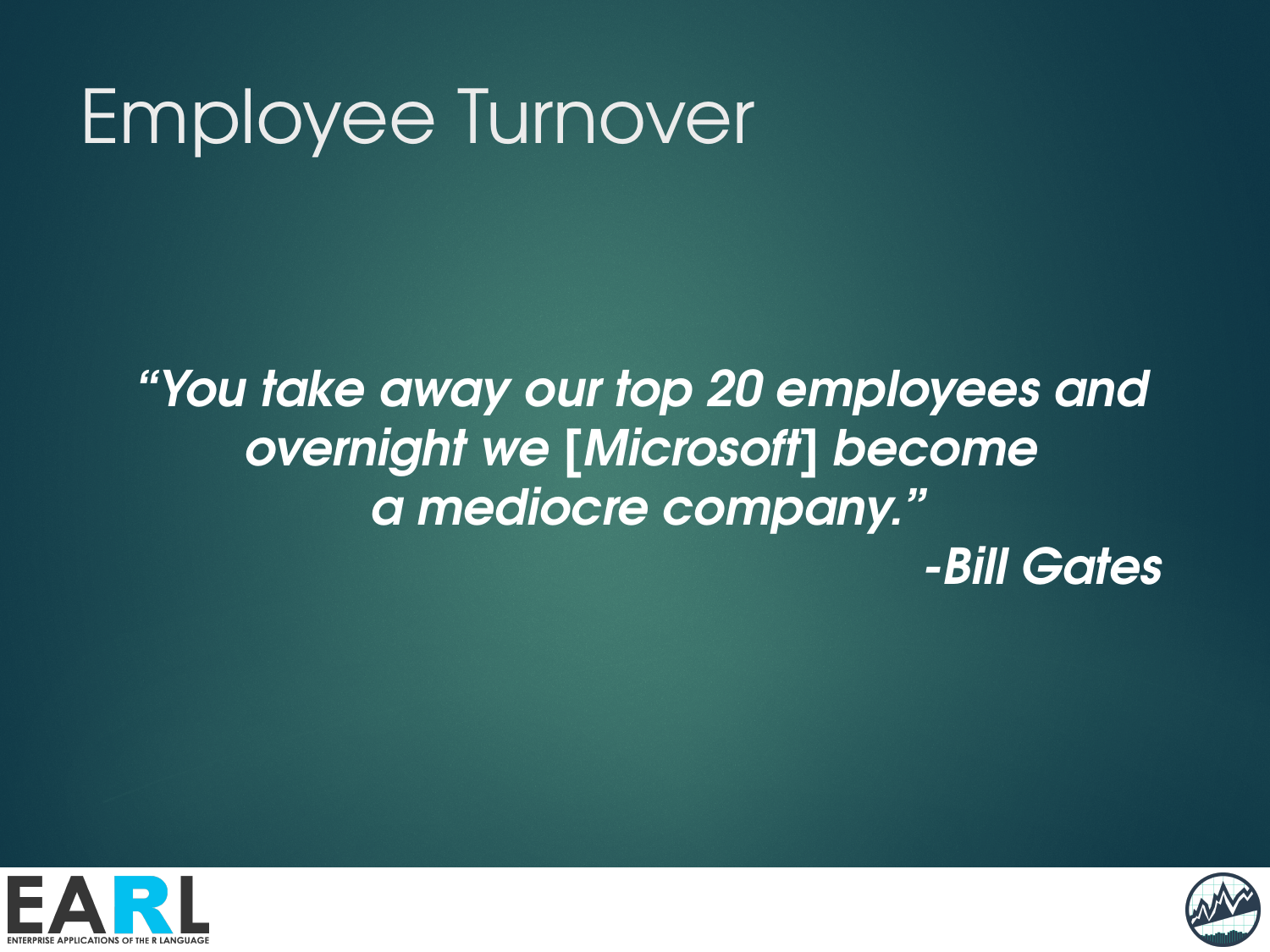

# Employee Turnover
“You take away our top 20 employees and
overnight we [Microsoft] become
a mediocre company.”
-Bill Gates